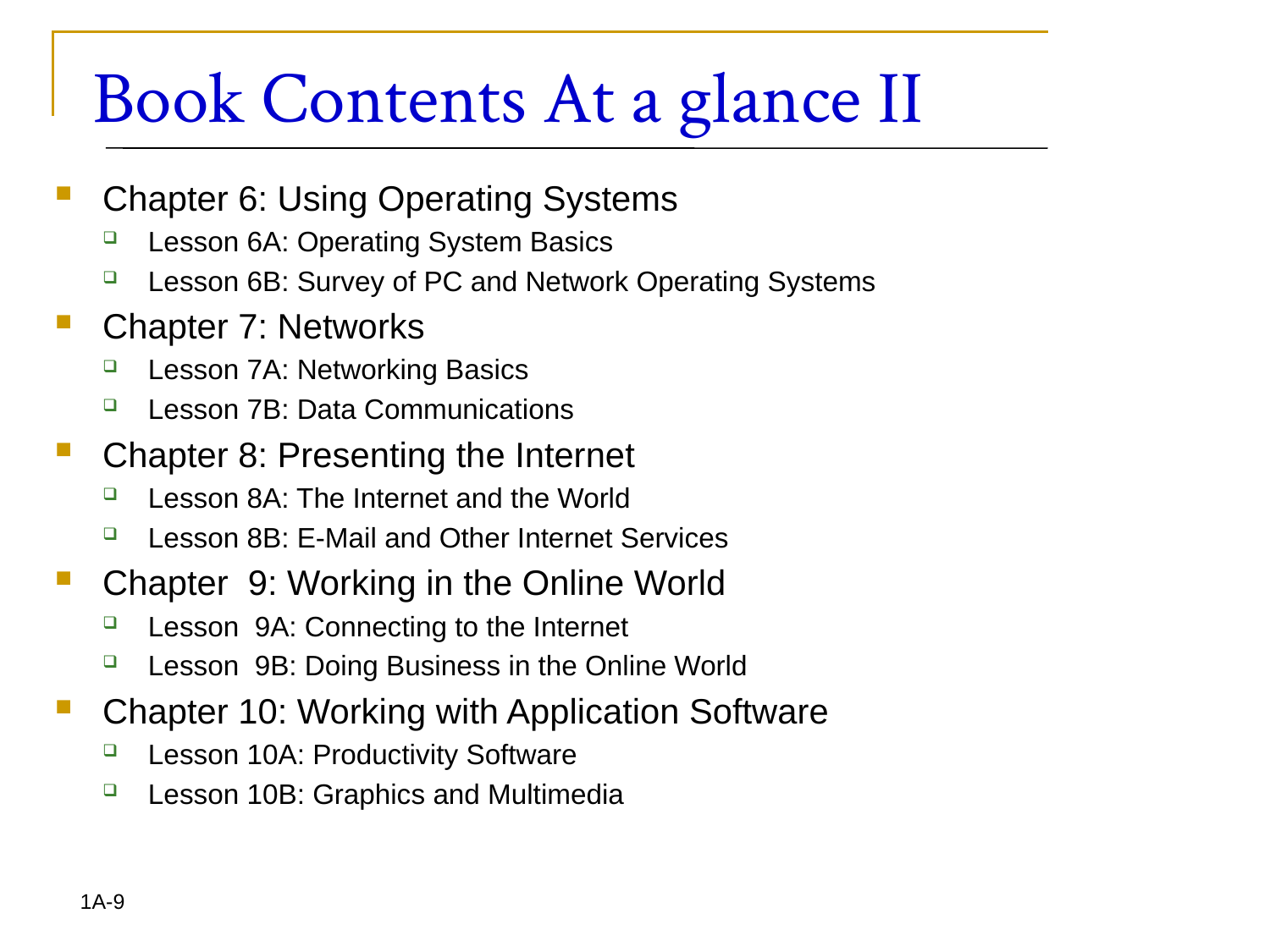

Book Contents At a glance II
Chapter 6: Using Operating Systems
Lesson 6A: Operating System Basics
Lesson 6B: Survey of PC and Network Operating Systems
Chapter 7: Networks
Lesson 7A: Networking Basics
Lesson 7B: Data Communications
Chapter 8: Presenting the Internet
Lesson 8A: The Internet and the World
Lesson 8B: E-Mail and Other Internet Services
Chapter  9: Working in the Online World
Lesson  9A: Connecting to the Internet
Lesson  9B: Doing Business in the Online World
Chapter 10: Working with Application Software
Lesson 10A: Productivity Software
Lesson 10B: Graphics and Multimedia

1A-9